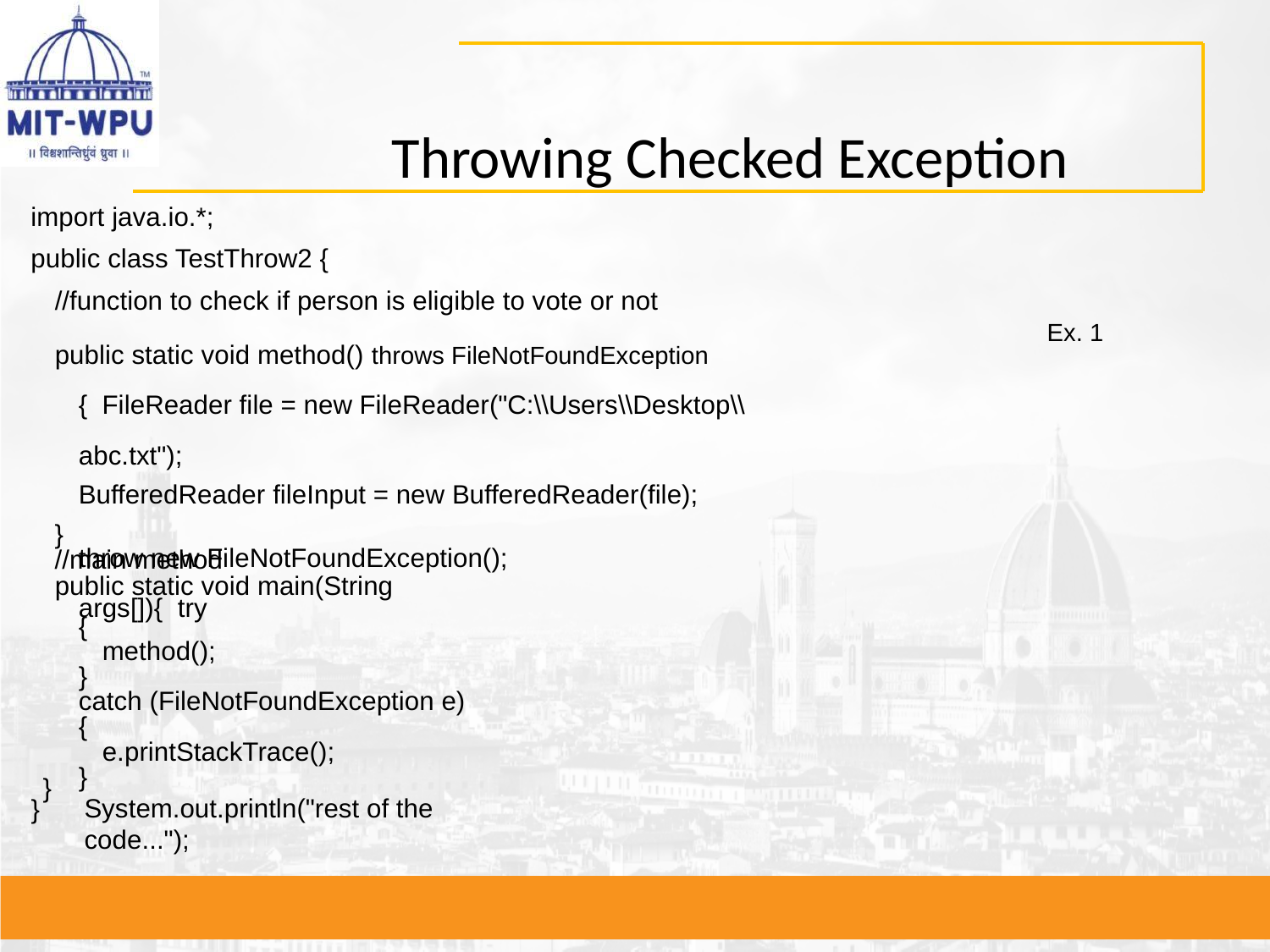

# Throwing Checked Exception
import java.io.*;
public class TestThrow2 {
//function to check if person is eligible to vote or not
public static void method() throws FileNotFoundException {  FileReader file = new FileReader("C:\\Users\\Desktop\\abc.txt");
BufferedReader fileInput = new BufferedReader(file);

throw new FileNotFoundException();
Ex. 1
}
//main method
public static void main(String args[]){  try
{
method();
}
catch (FileNotFoundException e)
{
e.printStackTrace();
}
System.out.println("rest of the code...");
}
}